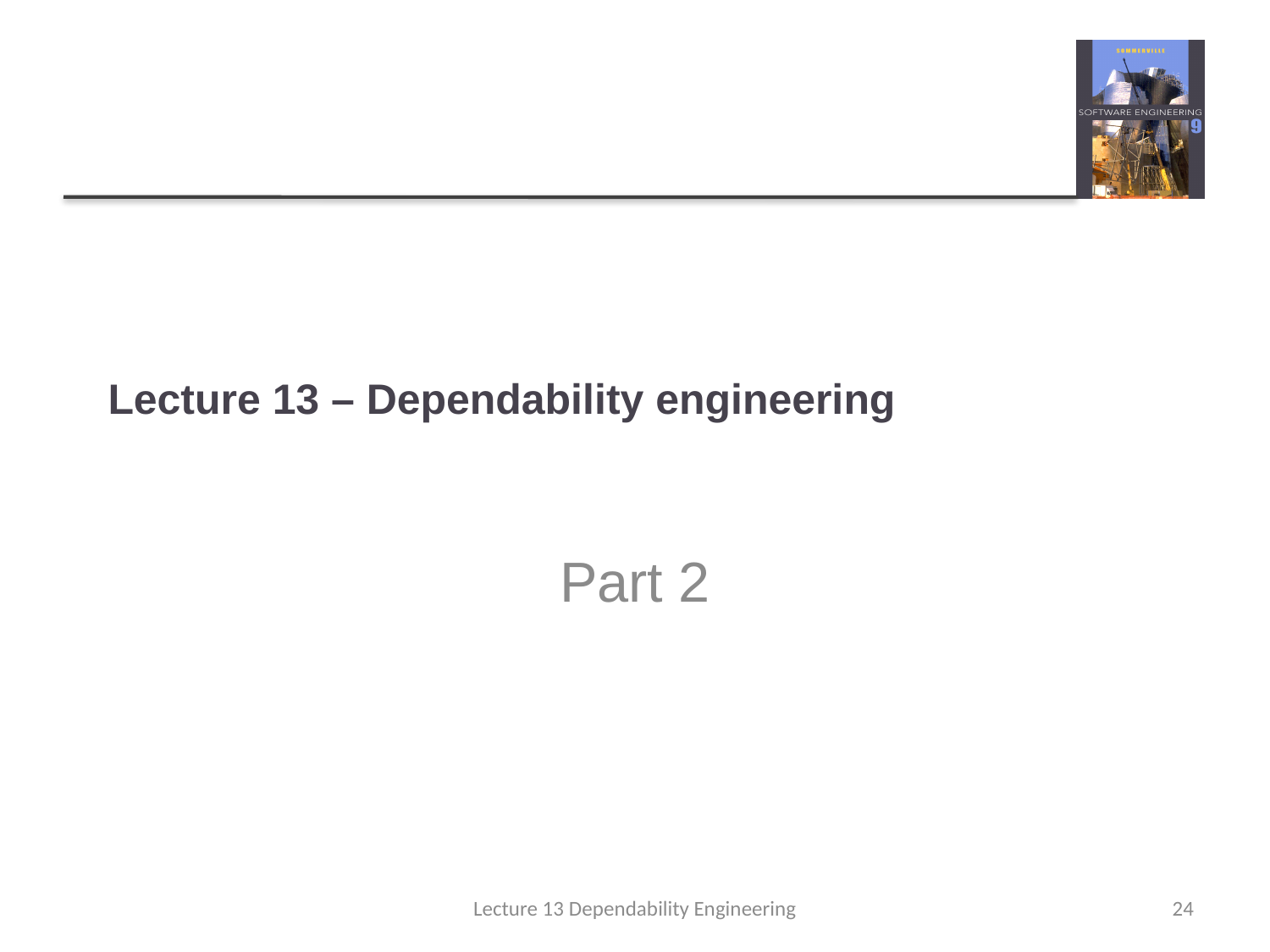

# Lecture 13 – Dependability engineering
Part 2
Lecture 13 Dependability Engineering
24